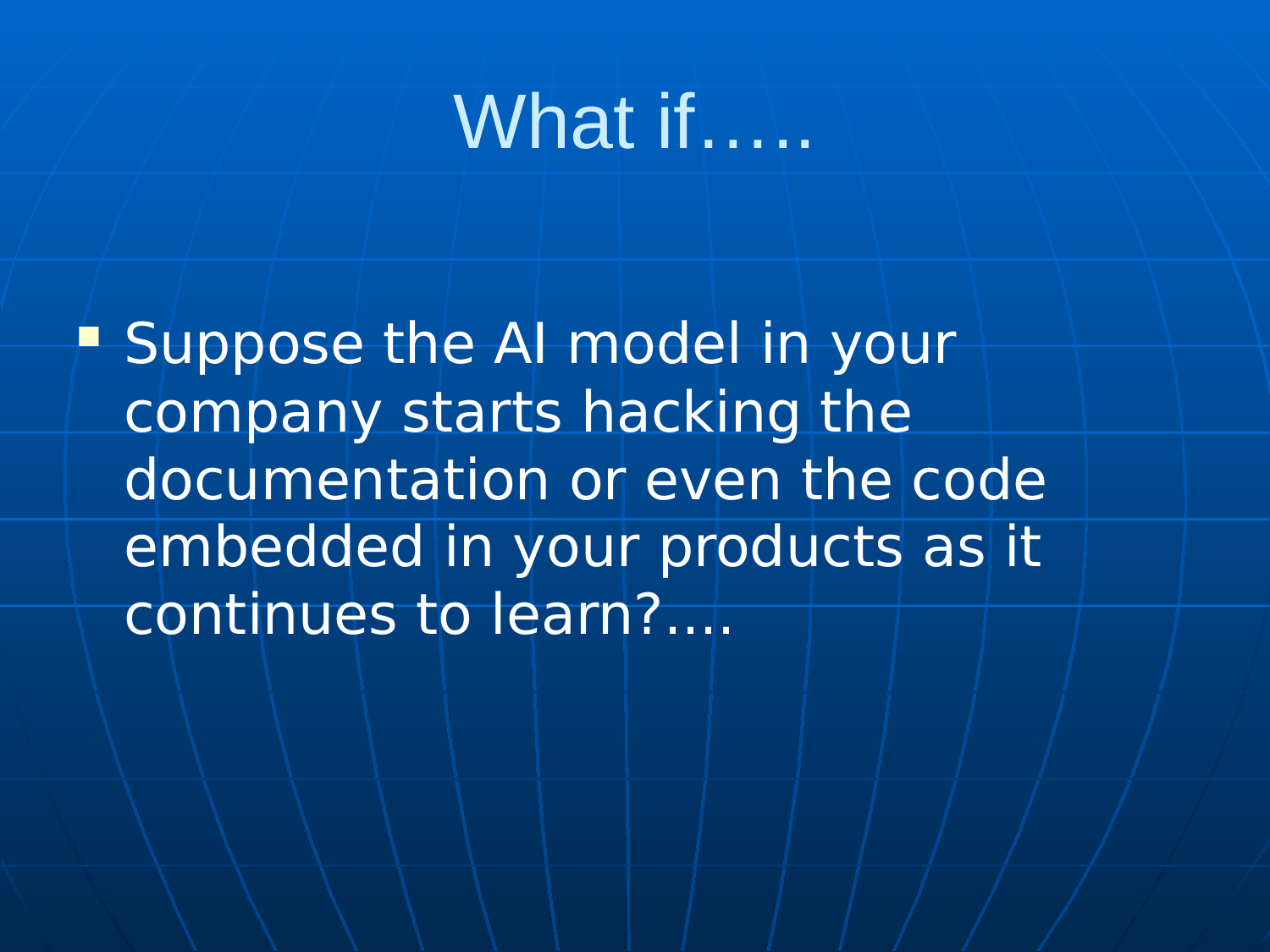

# What if…..

Suppose the AI model in your company starts hacking the documentation or even the code embedded in your products as it continues to learn?....